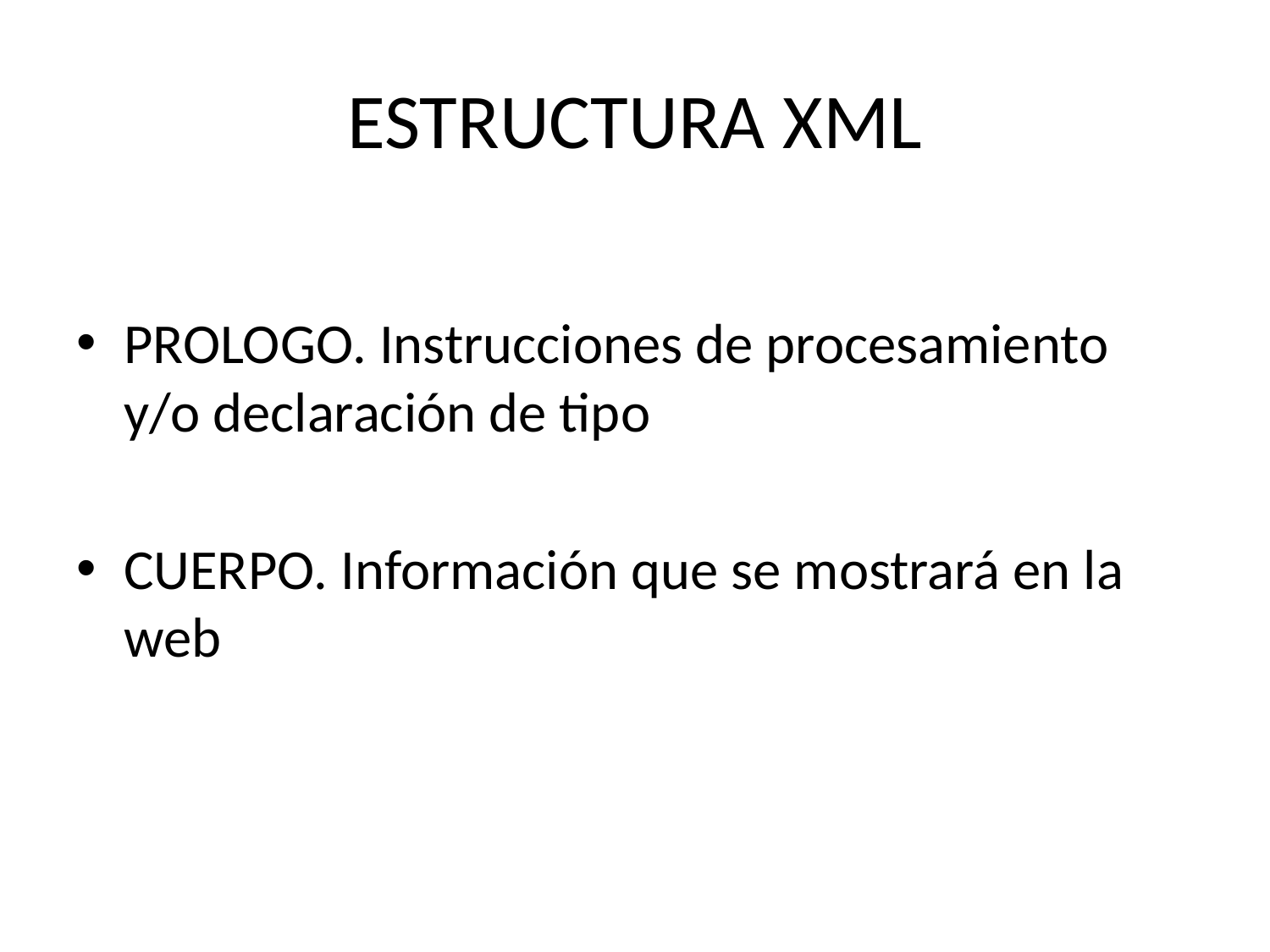

# ESTRUCTURA XML

PROLOGO. Instrucciones de procesamiento y/o declaración de tipo

CUERPO. Información que se mostrará en la web